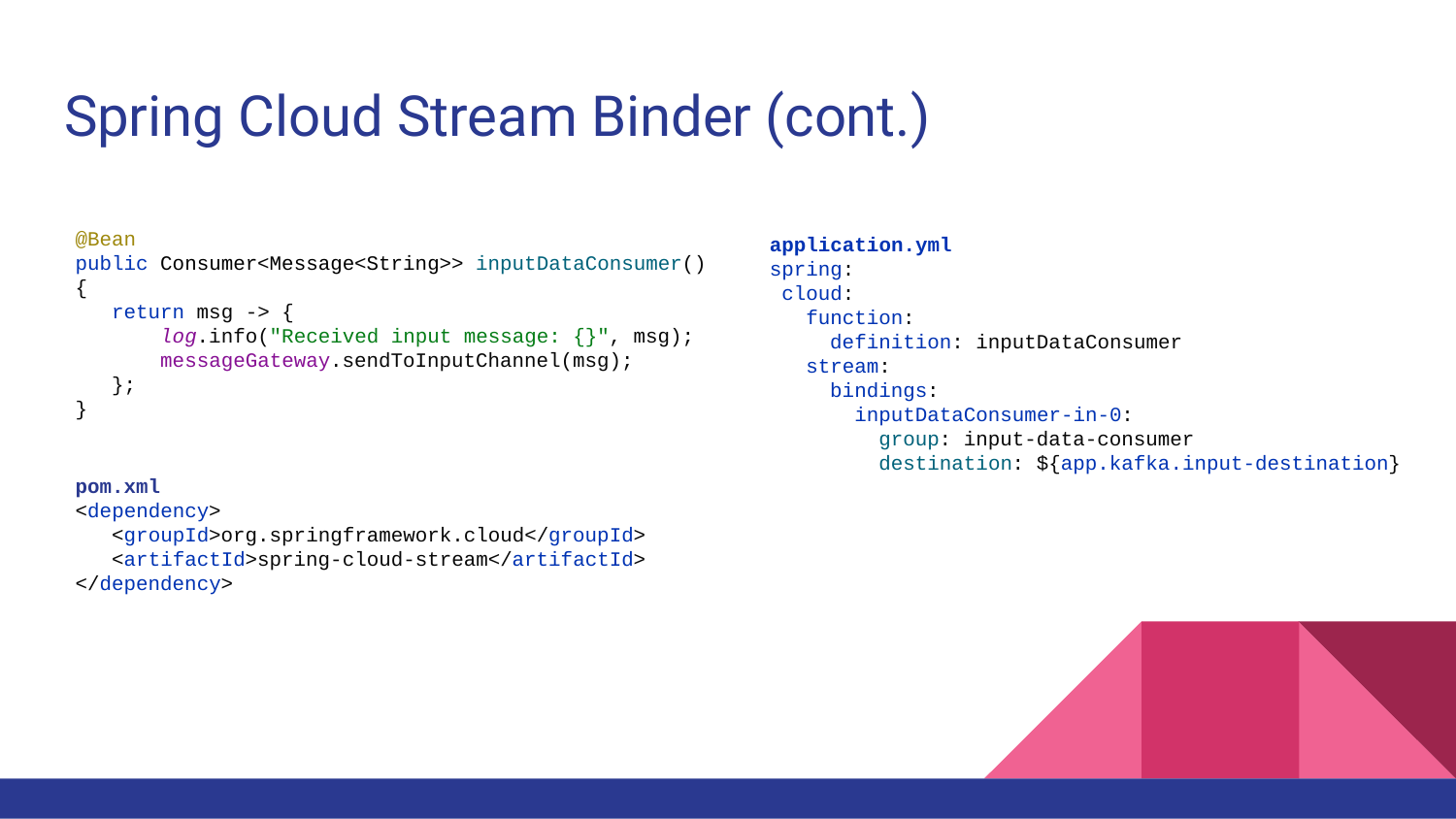

# Spring Cloud Stream Binder (cont.)
@Bean
public Consumer<Message<String>> inputDataConsumer() {
   return msg -> {
       log.info("Received input message: {}", msg);
       messageGateway.sendToInputChannel(msg);
   };
}
application.yml
spring:
 cloud:
   function:
     definition: inputDataConsumer
   stream:
     bindings:
       inputDataConsumer-in-0:
         group: input-data-consumer
         destination: ${app.kafka.input-destination}
pom.xml
<dependency>
   <groupId>org.springframework.cloud</groupId>
   <artifactId>spring-cloud-stream</artifactId>
</dependency>